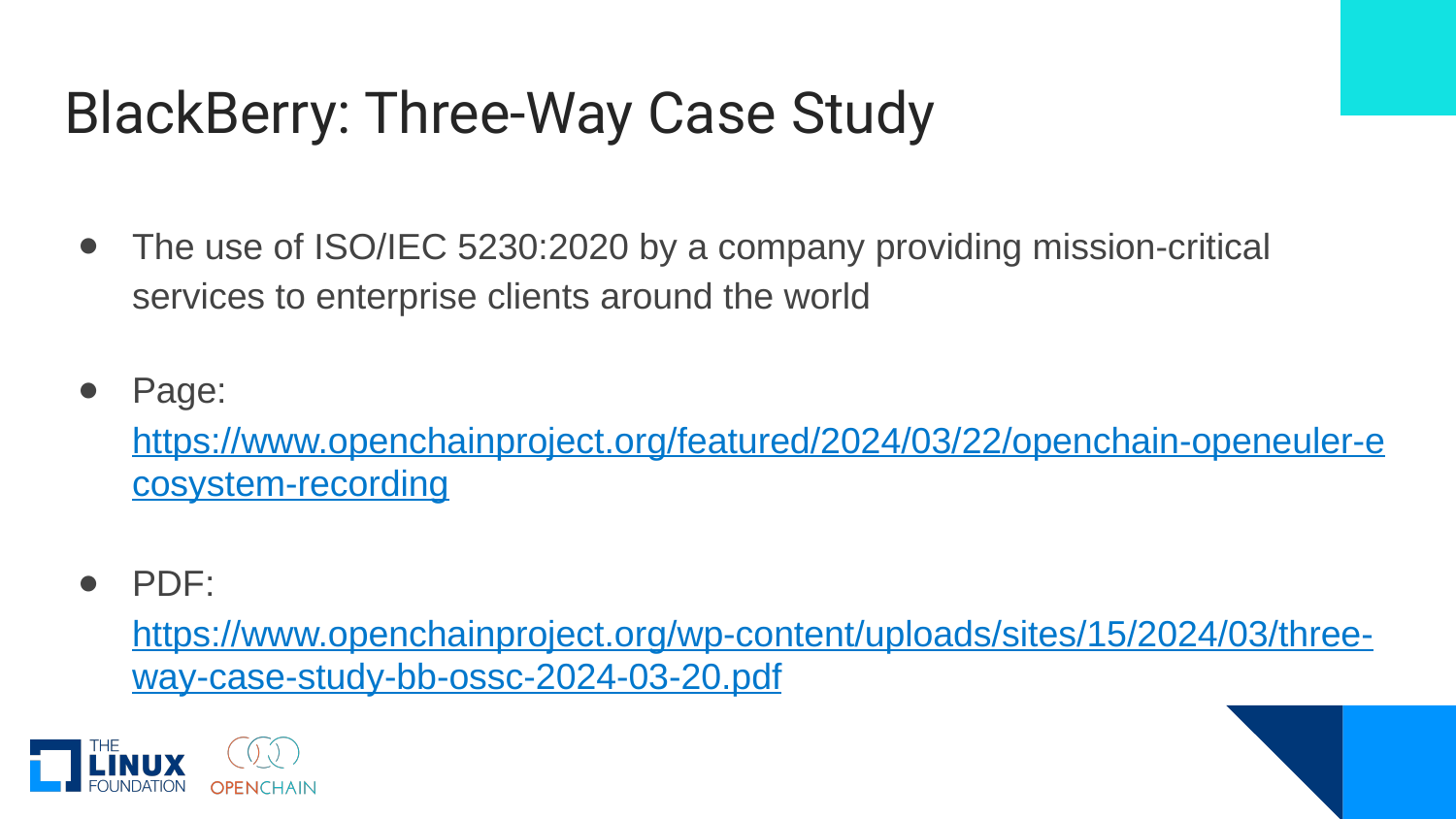

# BlackBerry: Three-Way Case Study
The use of ISO/IEC 5230:2020 by a company providing mission-critical services to enterprise clients around the world
Page: https://www.openchainproject.org/featured/2024/03/22/openchain-openeuler-ecosystem-recording

PDF: https://www.openchainproject.org/wp-content/uploads/sites/15/2024/03/three-way-case-study-bb-ossc-2024-03-20.pdf